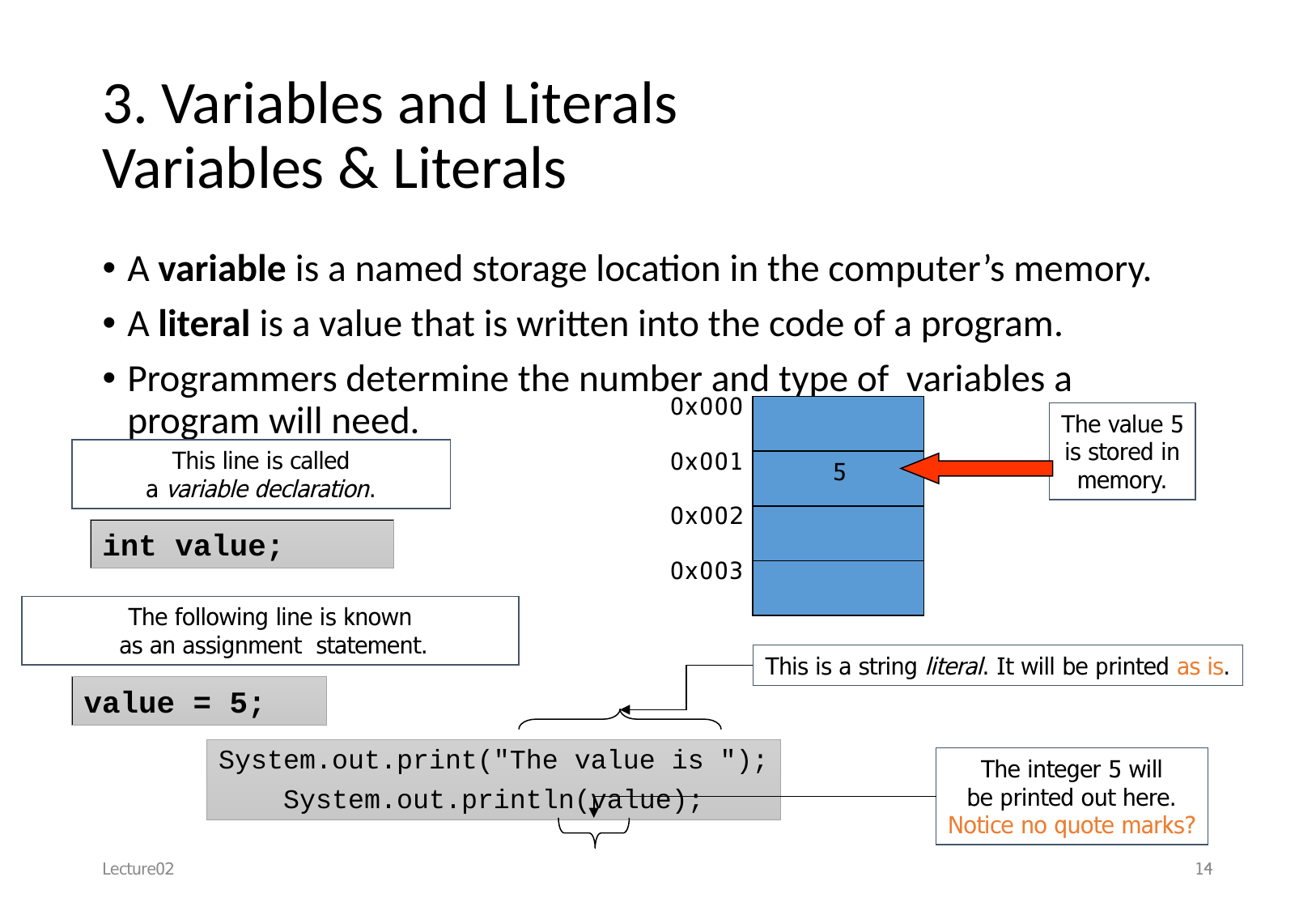

# 3. Variables and Literals Variables & Literals
A variable is a named storage location in the computer’s memory.
A literal is a value that is written into the code of a program.
Programmers determine the number and type of  variables a program will need.

0x000

0x001

5
0x002

0x003

The value 5
is stored in
memory.
This line is called
a variable declaration.

int value;
The following line is known
 as an assignment  statement.

This is a string literal. It will be printed as is.
value = 5;
System.out.print("The value is ");
System.out.println(value);
The integer 5 will
be printed out here.
Notice no quote marks?

Lecture02
14